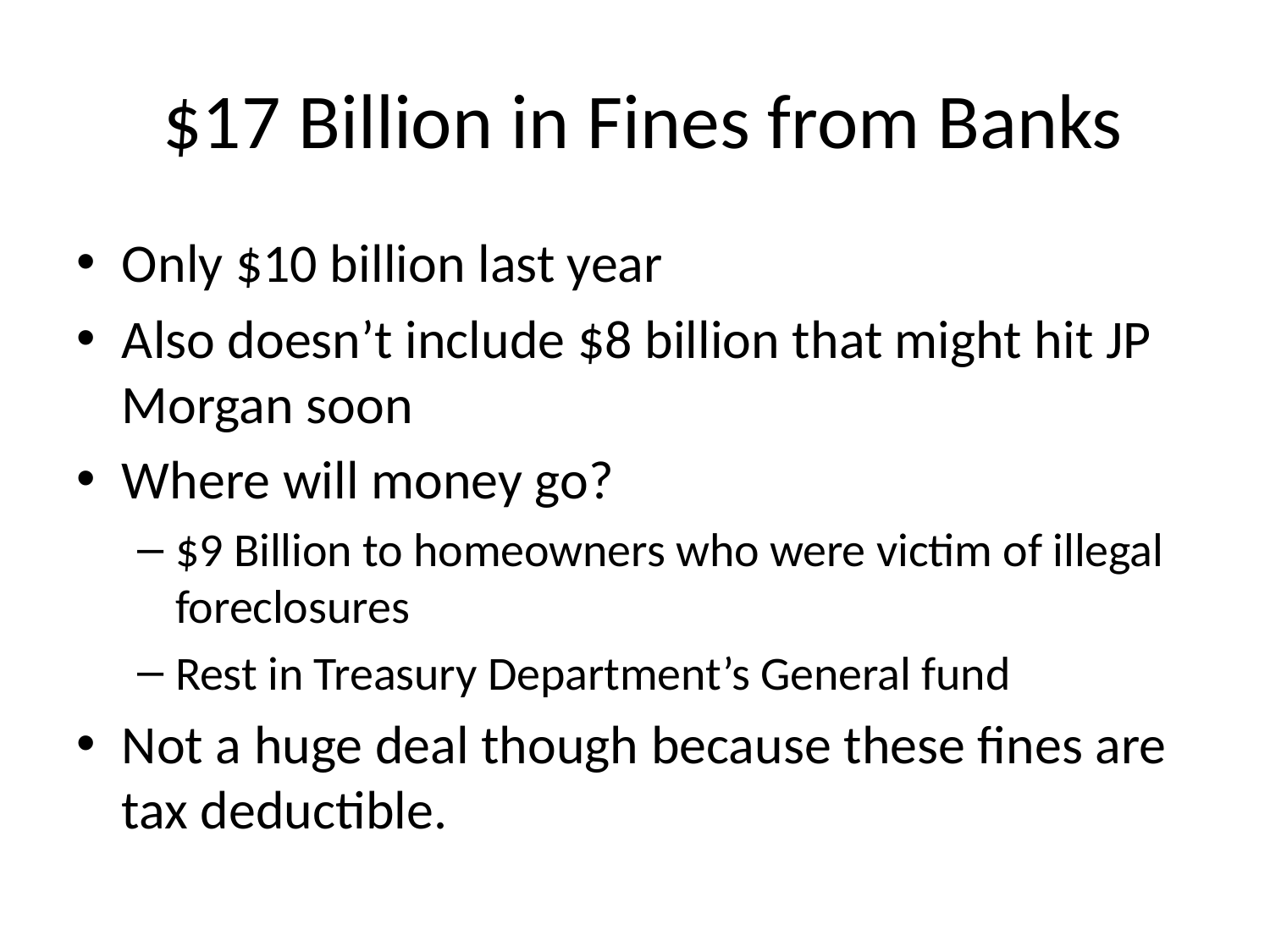

# $17 Billion in Fines from Banks
Only $10 billion last year
Also doesn’t include $8 billion that might hit JP Morgan soon
Where will money go?
$9 Billion to homeowners who were victim of illegal foreclosures
Rest in Treasury Department’s General fund
Not a huge deal though because these fines are tax deductible.